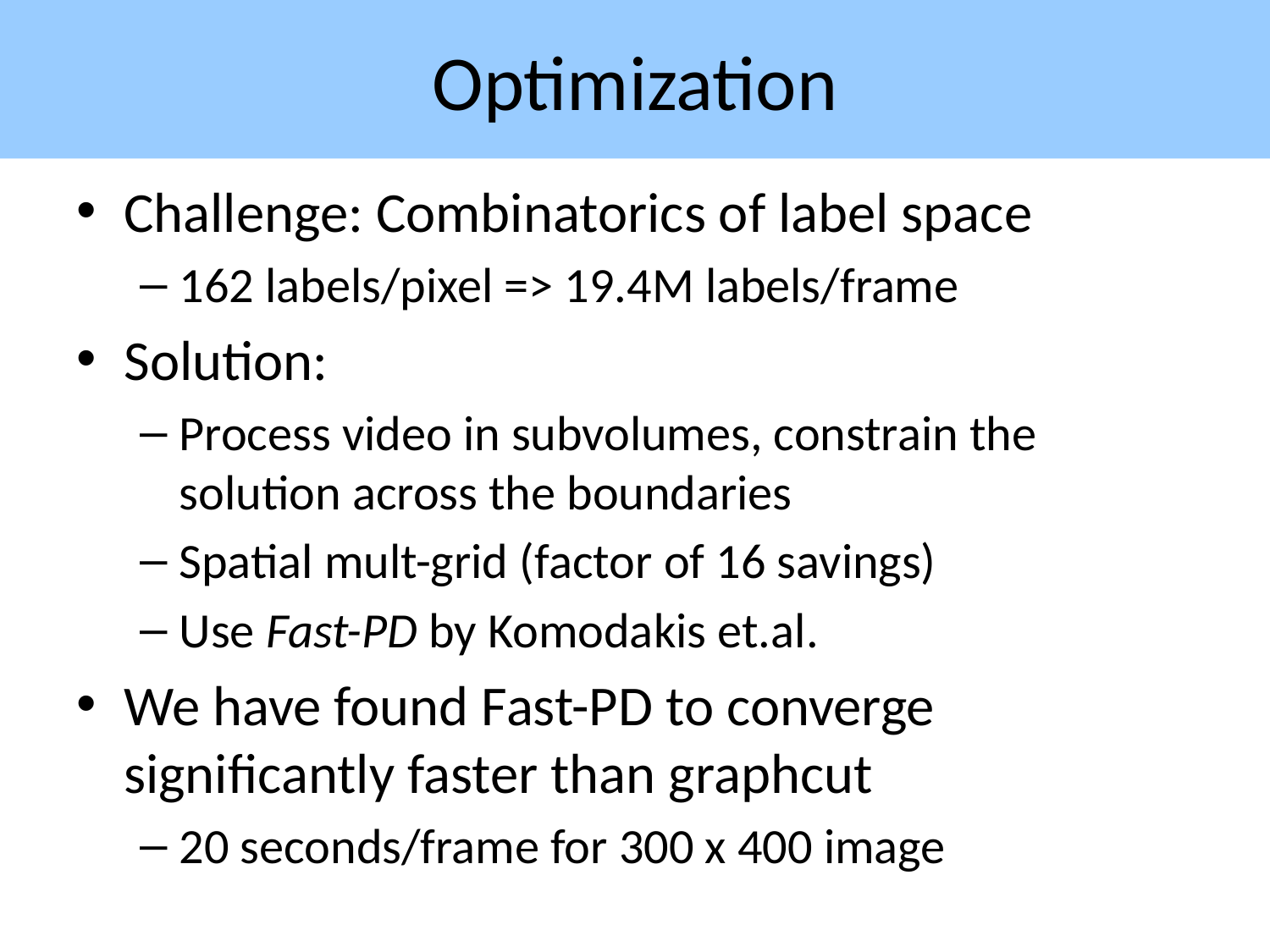

# Optimization
Challenge: Combinatorics of label space
162 labels/pixel => 19.4M labels/frame
Solution:
Process video in subvolumes, constrain the solution across the boundaries
Spatial mult-grid (factor of 16 savings)
Use Fast-PD by Komodakis et.al.
We have found Fast-PD to converge significantly faster than graphcut
20 seconds/frame for 300 x 400 image